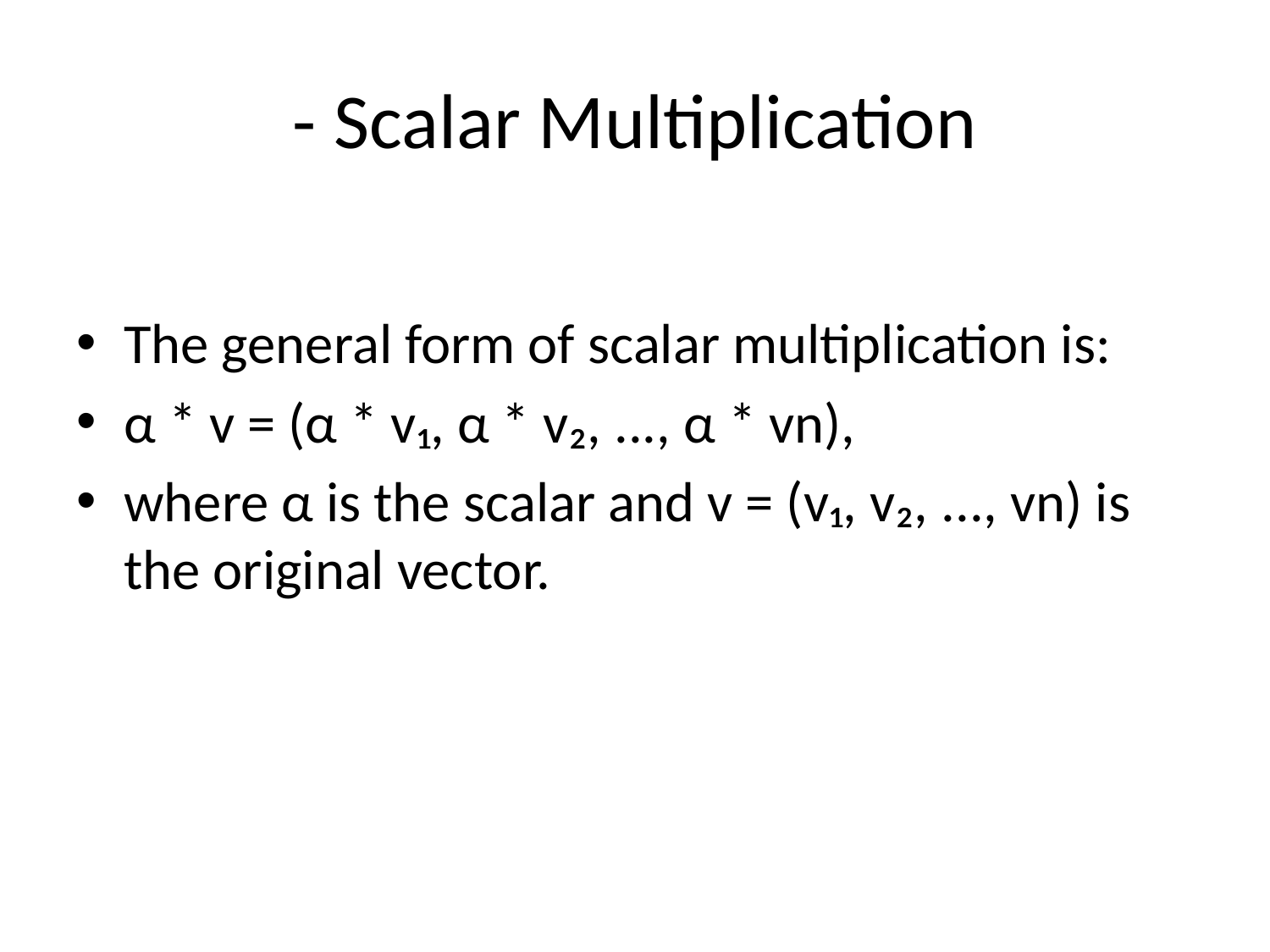

# - Scalar Multiplication

The general form of scalar multiplication is:
α * v = (α * v₁, α * v₂, ..., α * vn),
where α is the scalar and v = (v₁, v₂, ..., vn) is the original vector.